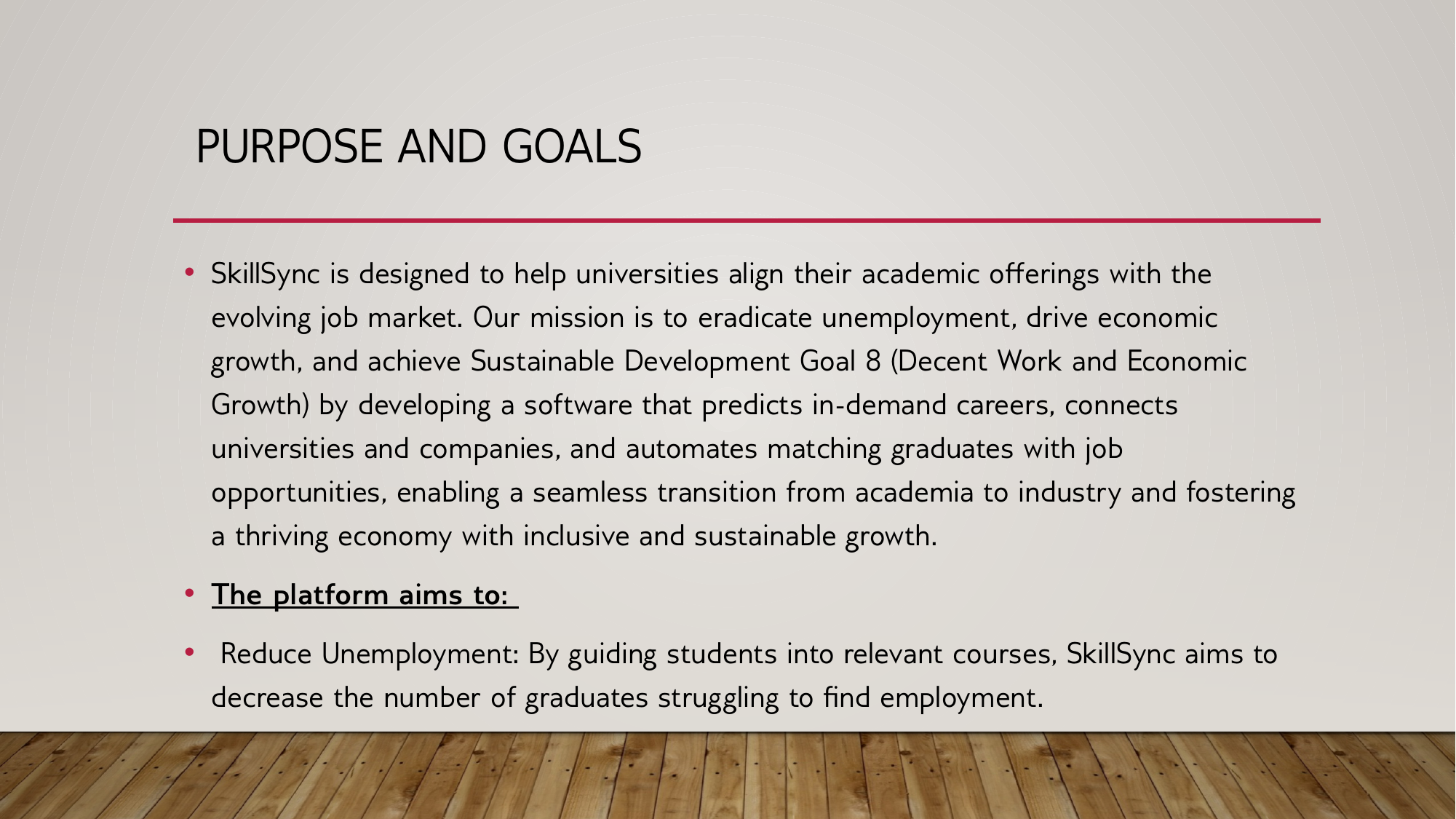

# purpose and goals
SkillSync is designed to help universities align their academic offerings with the evolving job market. Our mission is to eradicate unemployment, drive economic growth, and achieve Sustainable Development Goal 8 (Decent Work and Economic Growth) by developing a software that predicts in-demand careers, connects universities and companies, and automates matching graduates with job opportunities, enabling a seamless transition from academia to industry and fostering a thriving economy with inclusive and sustainable growth.
The platform aims to:
 Reduce Unemployment: By guiding students into relevant courses, SkillSync aims to decrease the number of graduates struggling to find employment.